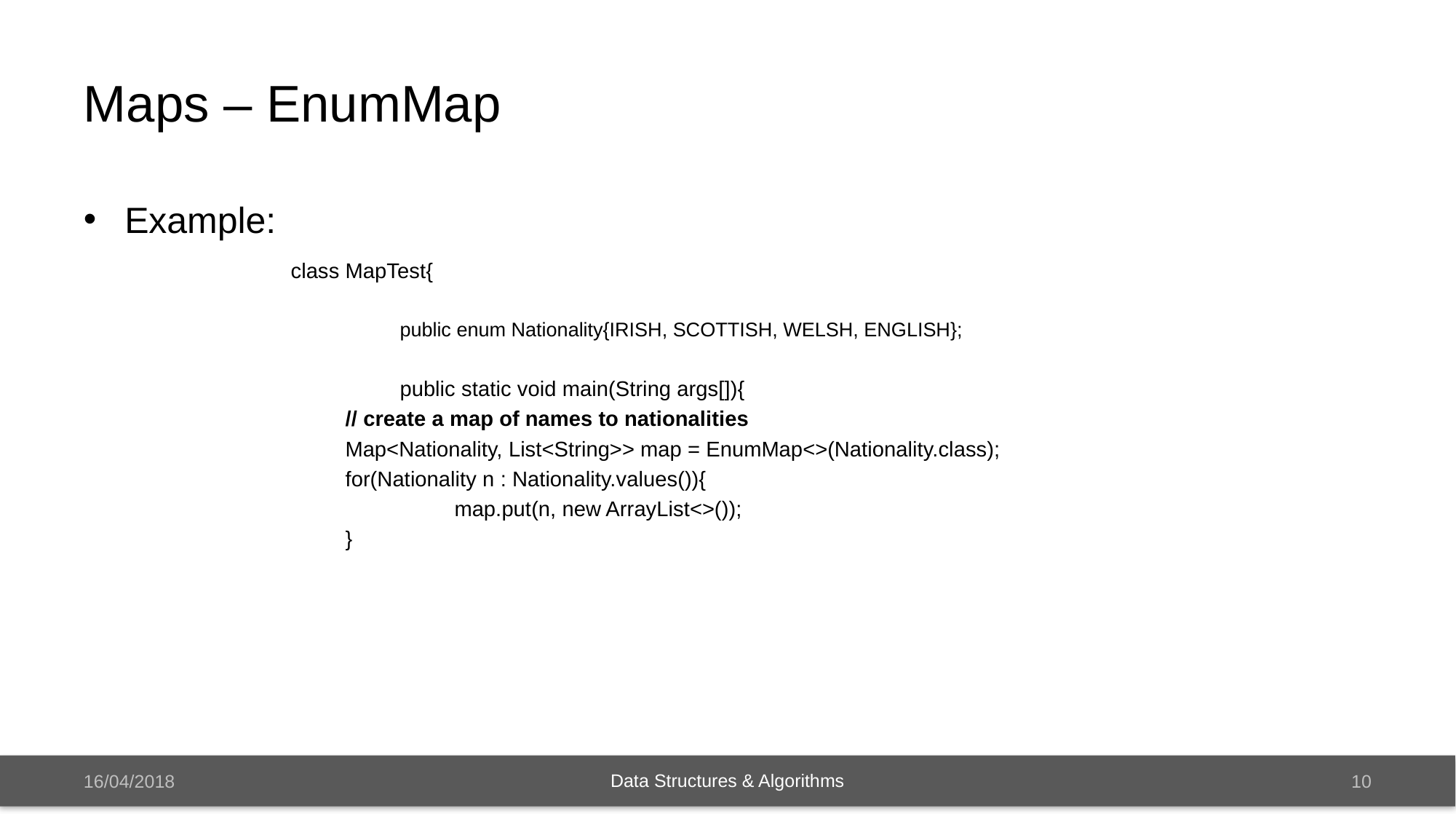

# Maps – EnumMap
Example:
class MapTest{

	public enum Nationality{IRISH, SCOTTISH, WELSH, ENGLISH};

	public static void main(String args[]){
// create a map of names to nationalities
Map<Nationality, List<String>> map = EnumMap<>(Nationality.class);
for(Nationality n : Nationality.values()){
	map.put(n, new ArrayList<>());
}
16/04/2018
10